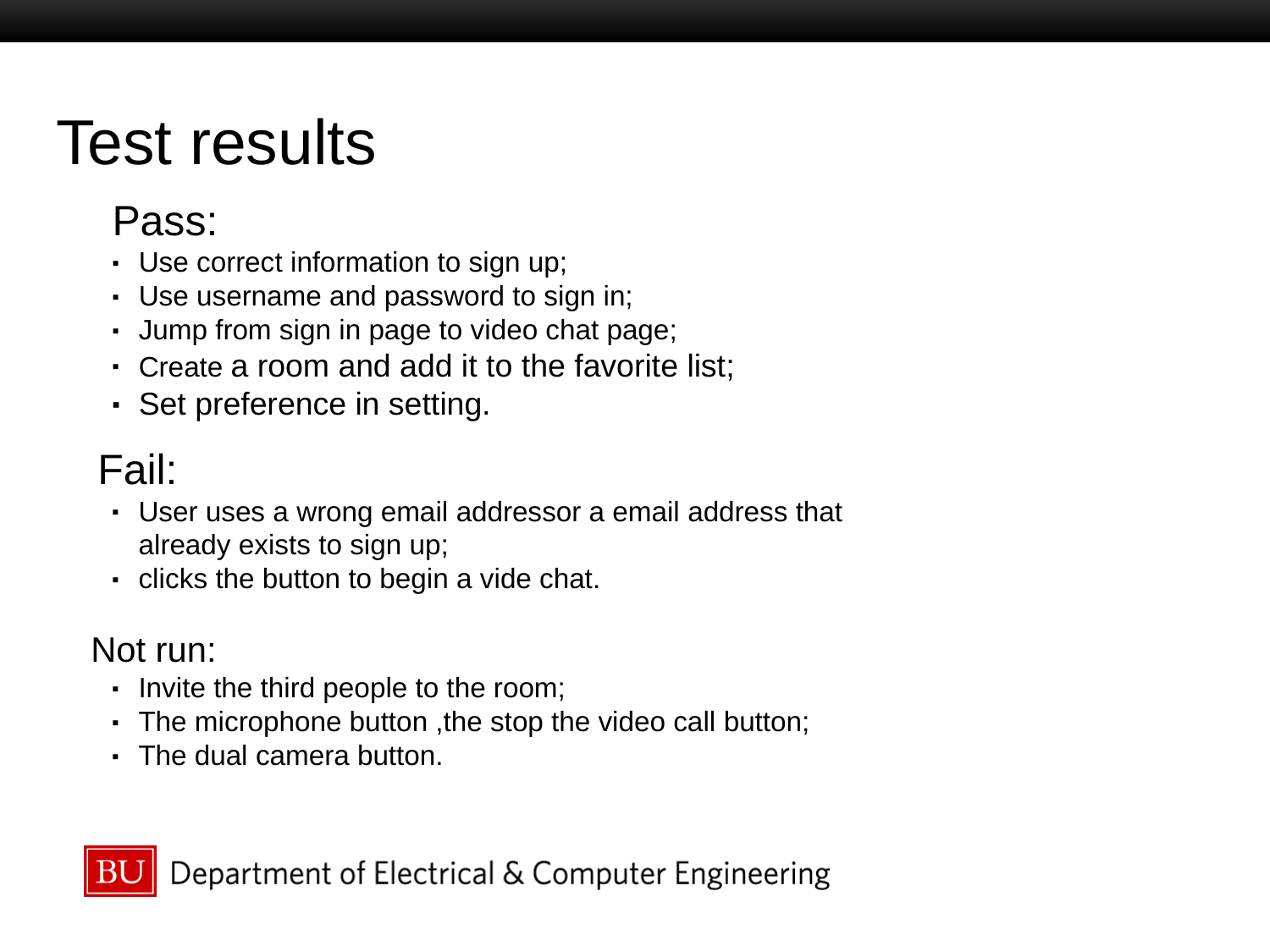

# Test results
Pass:
Use correct information to sign up;
Use username and password to sign in;
Jump from sign in page to video chat page;
Create a room and add it to the favorite list;
Set preference in setting.

 Fail:
User uses a wrong email addressor a email address that already exists to sign up;
clicks the button to begin a vide chat.

Not run:
Invite the third people to the room;
The microphone button ,the stop the video call button;
The dual camera button.